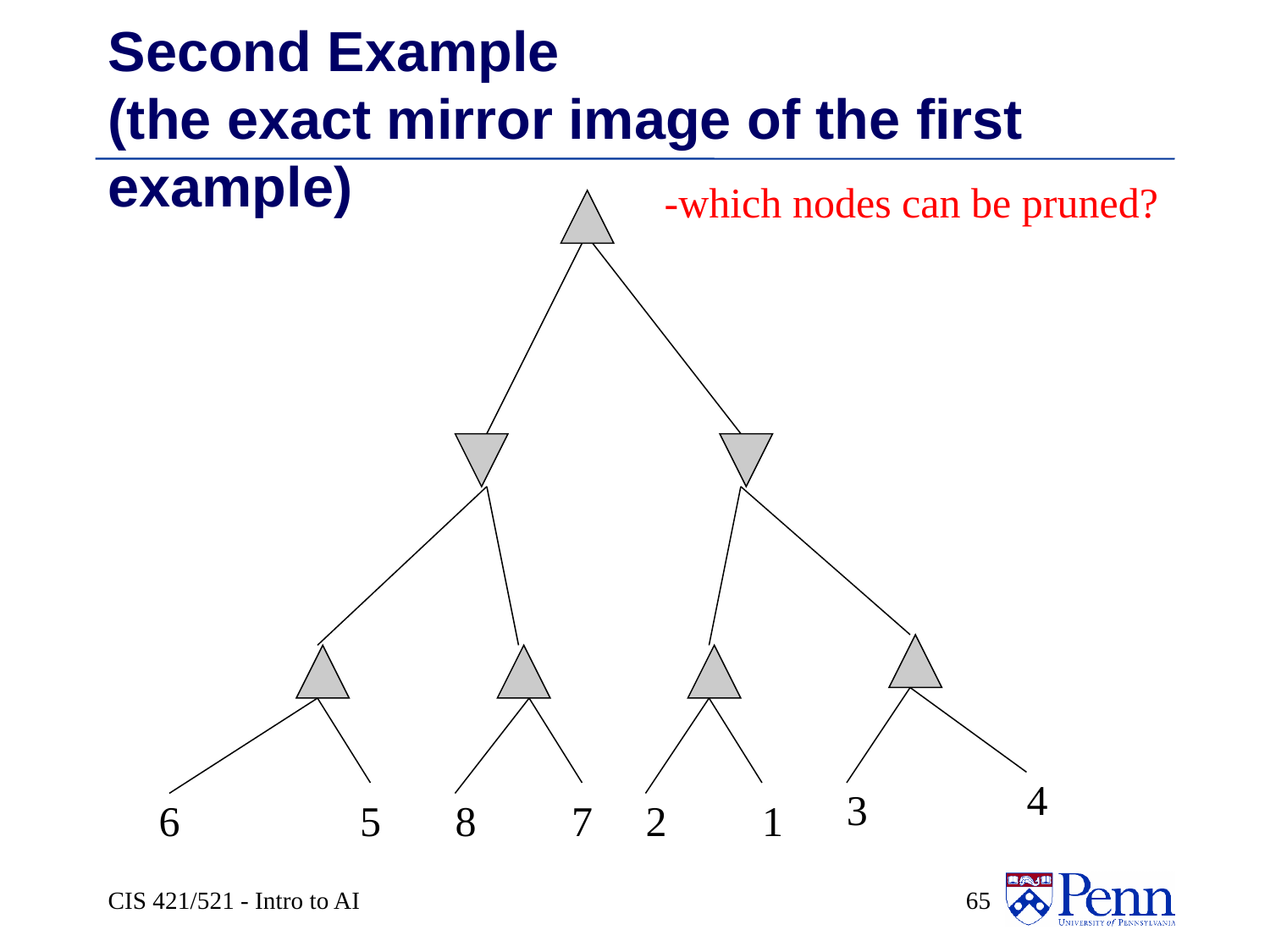

# Second Example (the exact mirror image of the first example)
-which nodes can be pruned?

4
3
6
5
8
7
2
1
CIS 421/521 - Intro to AI
       65